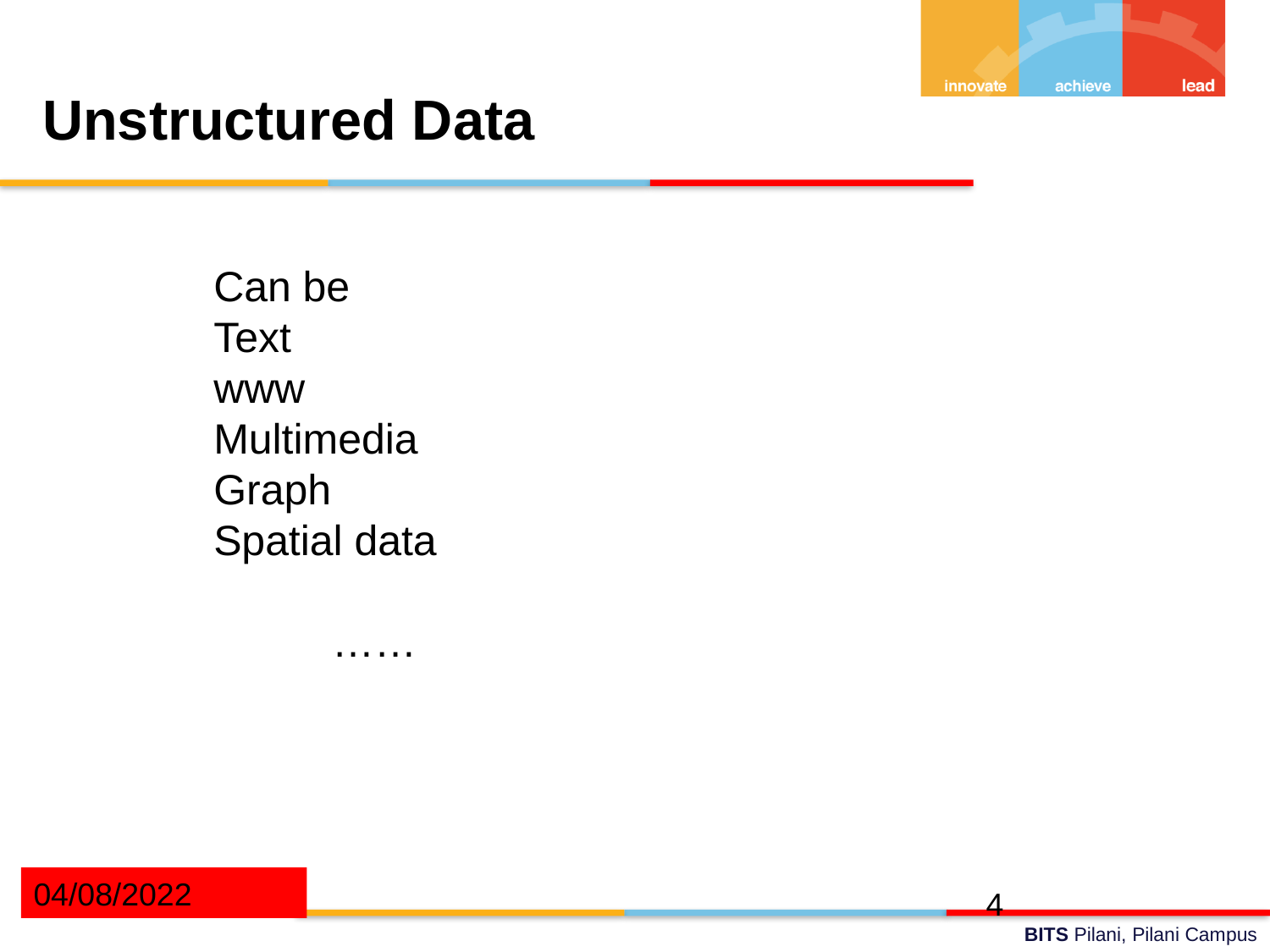

Unstructured Data
Can be
Text
www
Multimedia
Graph
Spatial data

      ……
04/08/2022
4